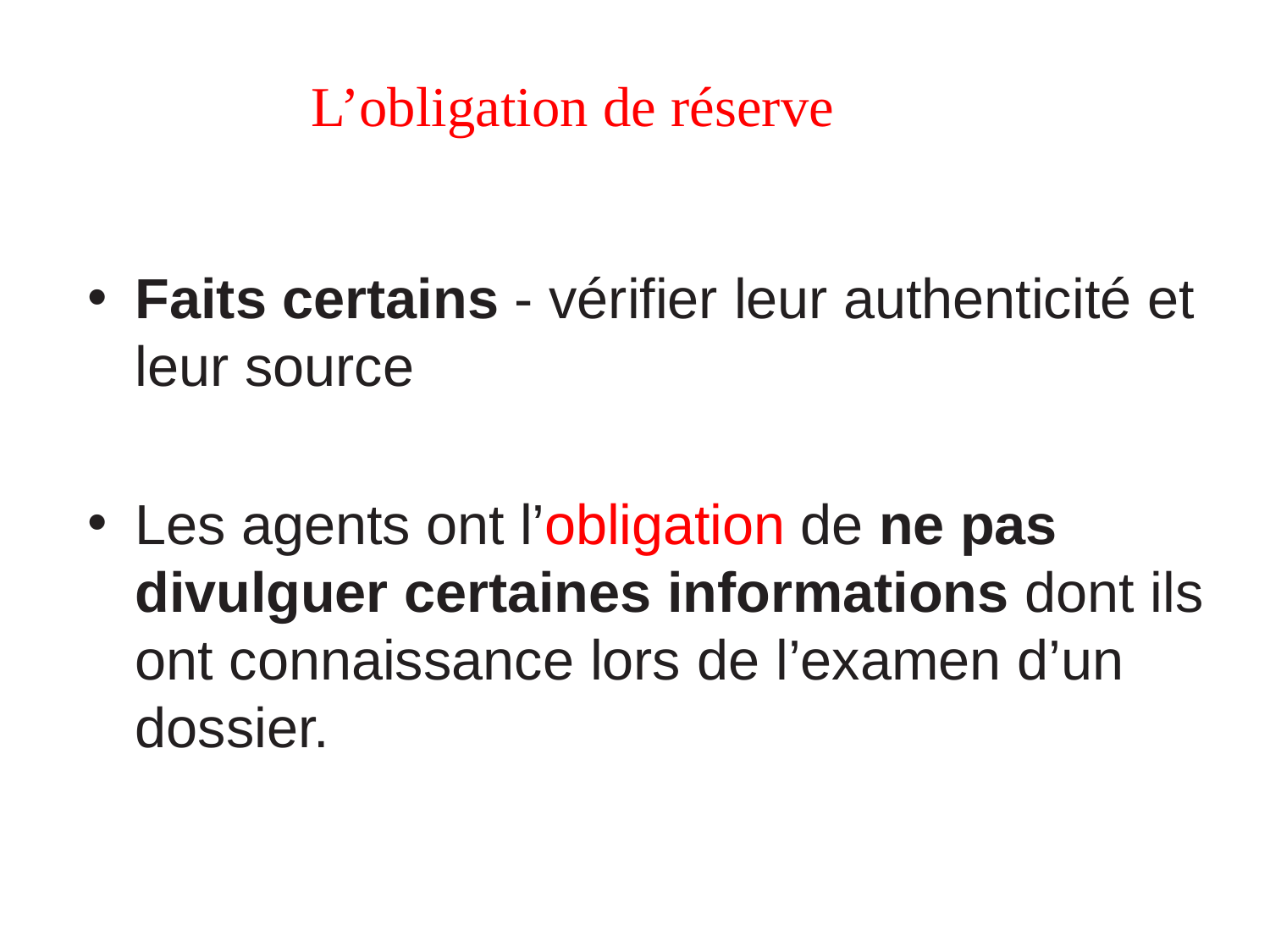

# L’obligation de réserve
Faits certains - vérifier leur authenticité et leur source

Les agents ont l’obligation de ne pas divulguer certaines informations dont ils ont connaissance lors de l’examen d’un dossier.